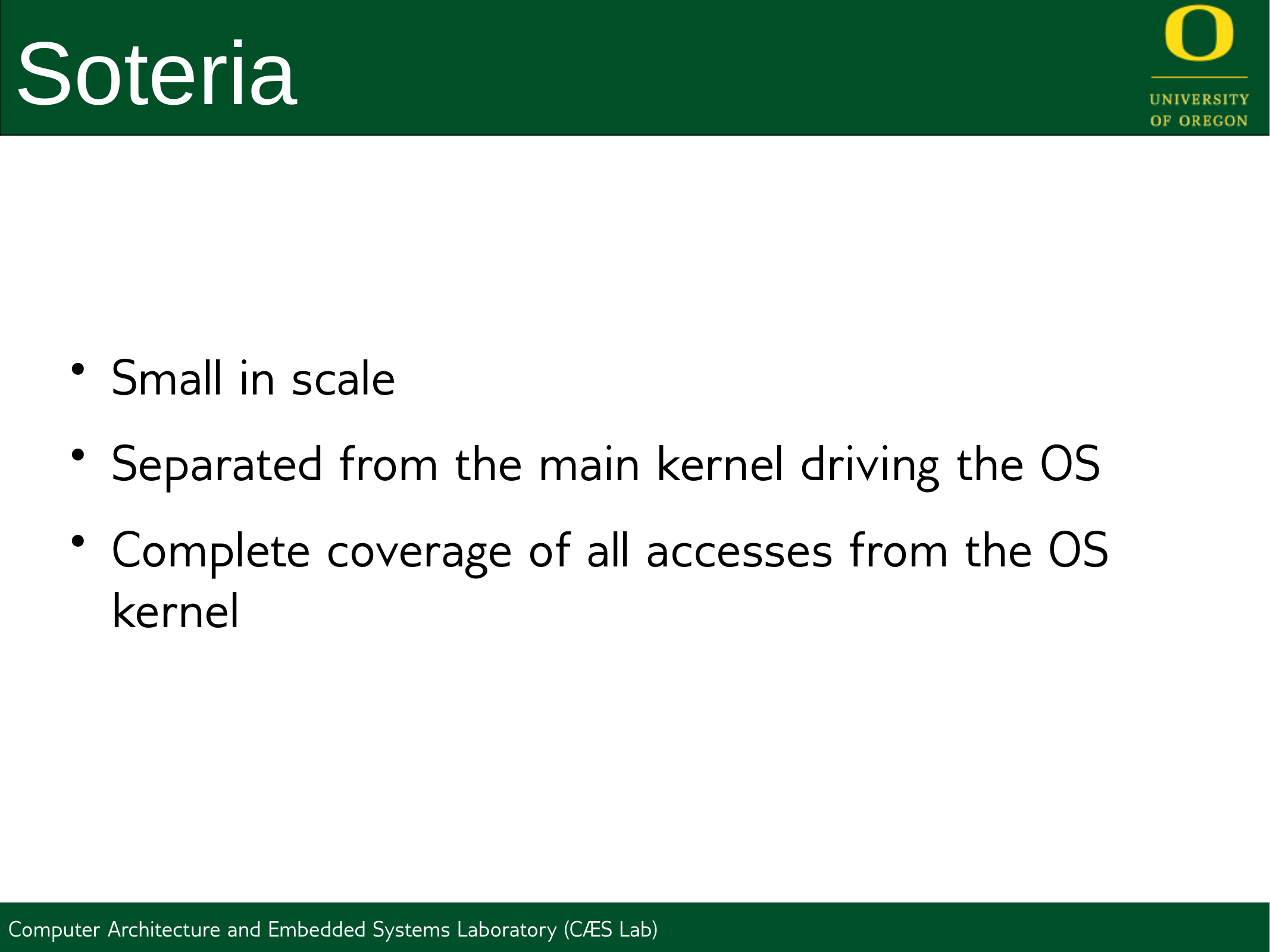

# Soteria
Small in scale
Separated from the main kernel driving the OS
Complete coverage of all accesses from the OS kernel